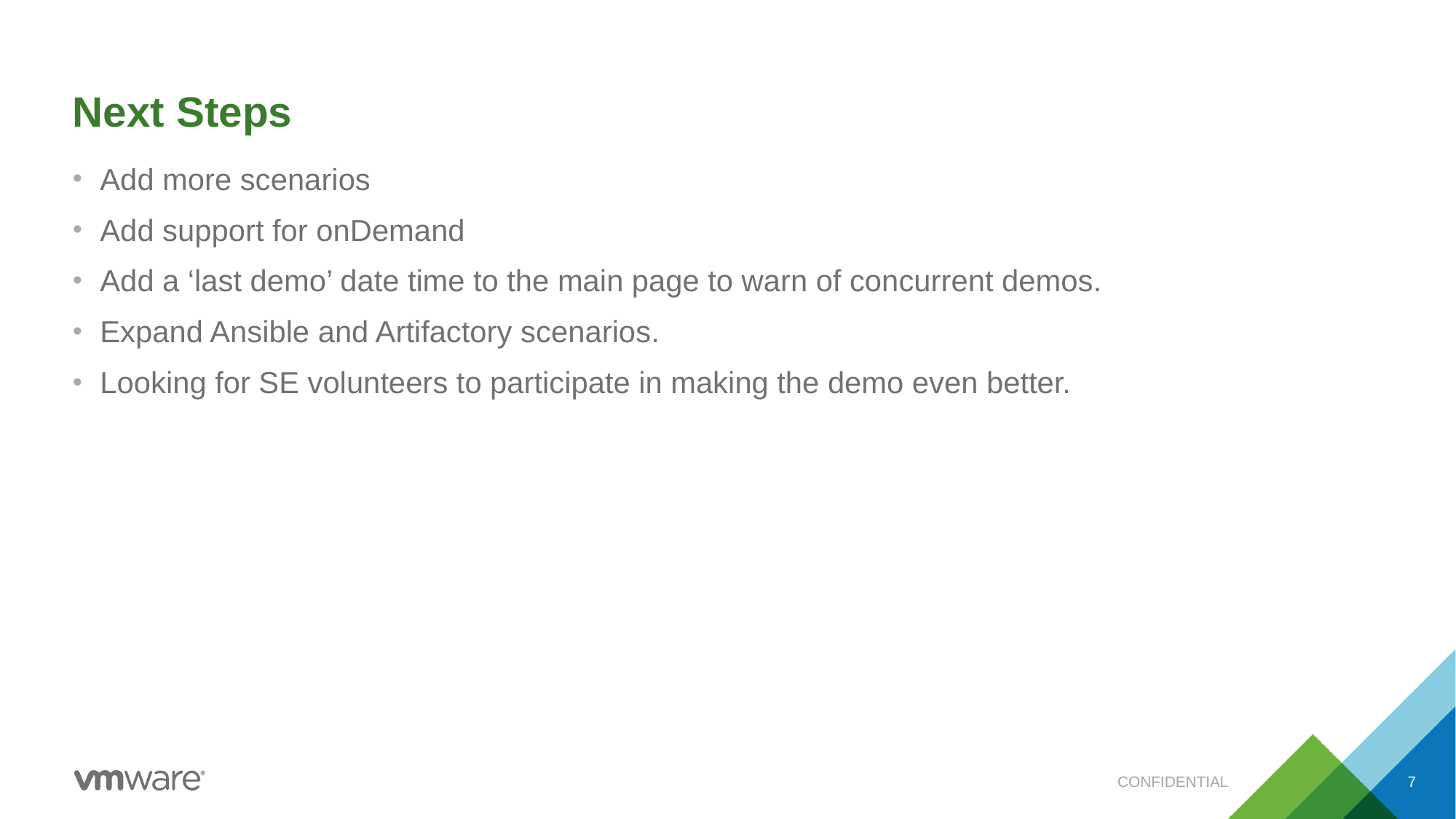

# Next Steps
Add more scenarios
Add support for onDemand
Add a ‘last demo’ date time to the main page to warn of concurrent demos.
Expand Ansible and Artifactory scenarios.
Looking for SE volunteers to participate in making the demo even better.

CONFIDENTIAL
7